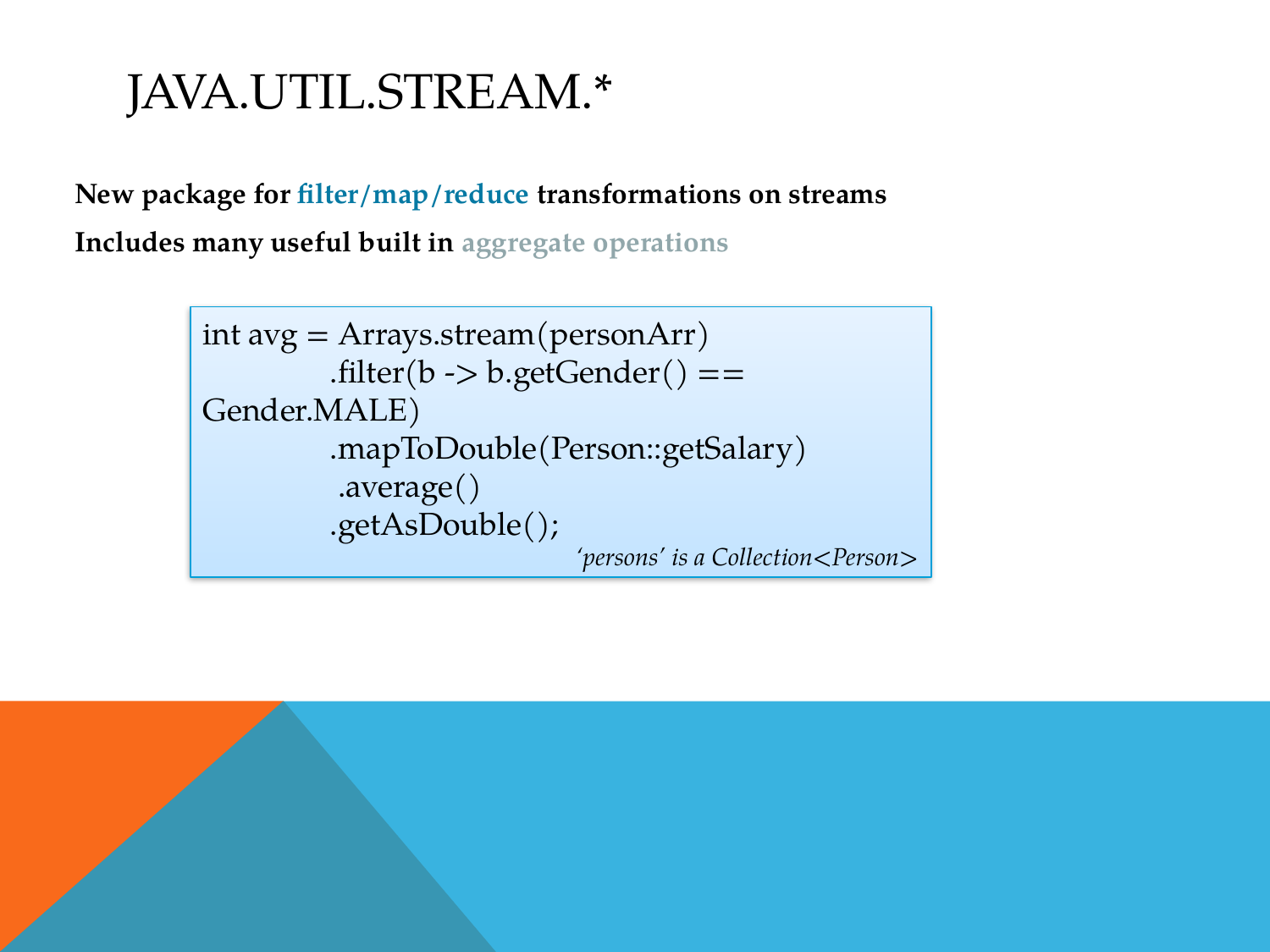

# java.util.stream.*
New package for filter/map/reduce transformations on streams
Includes many useful built in aggregate operations
int avg = Arrays.stream(personArr)
	.filter(b -> b.getGender() == Gender.MALE)
	.mapToDouble(Person::getSalary)
	 .average()
	.getAsDouble();
‘persons’ is a Collection<Person>